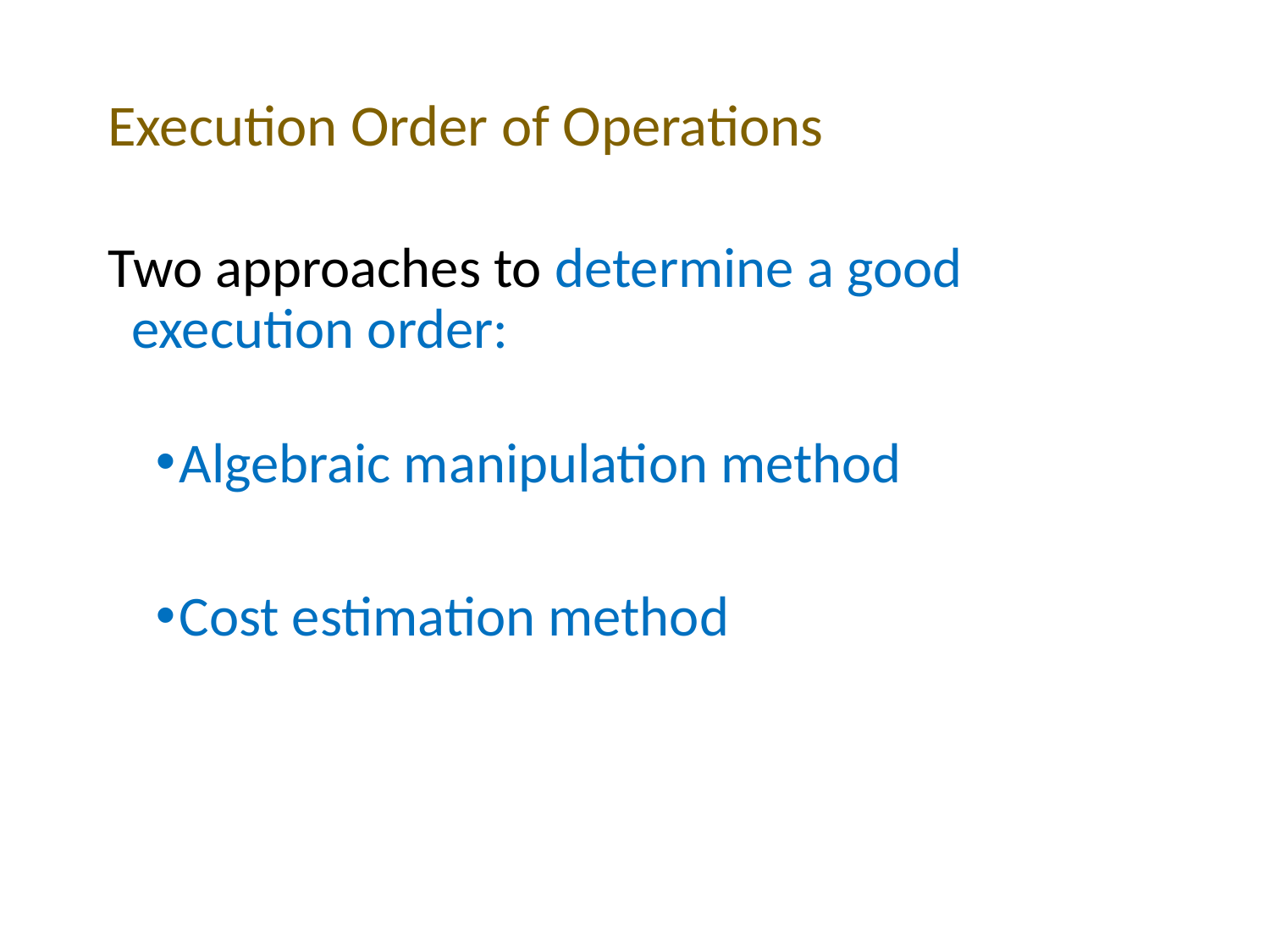

# Execution Order of Operations
Two approaches to determine a good execution order:

Algebraic manipulation method

Cost estimation method